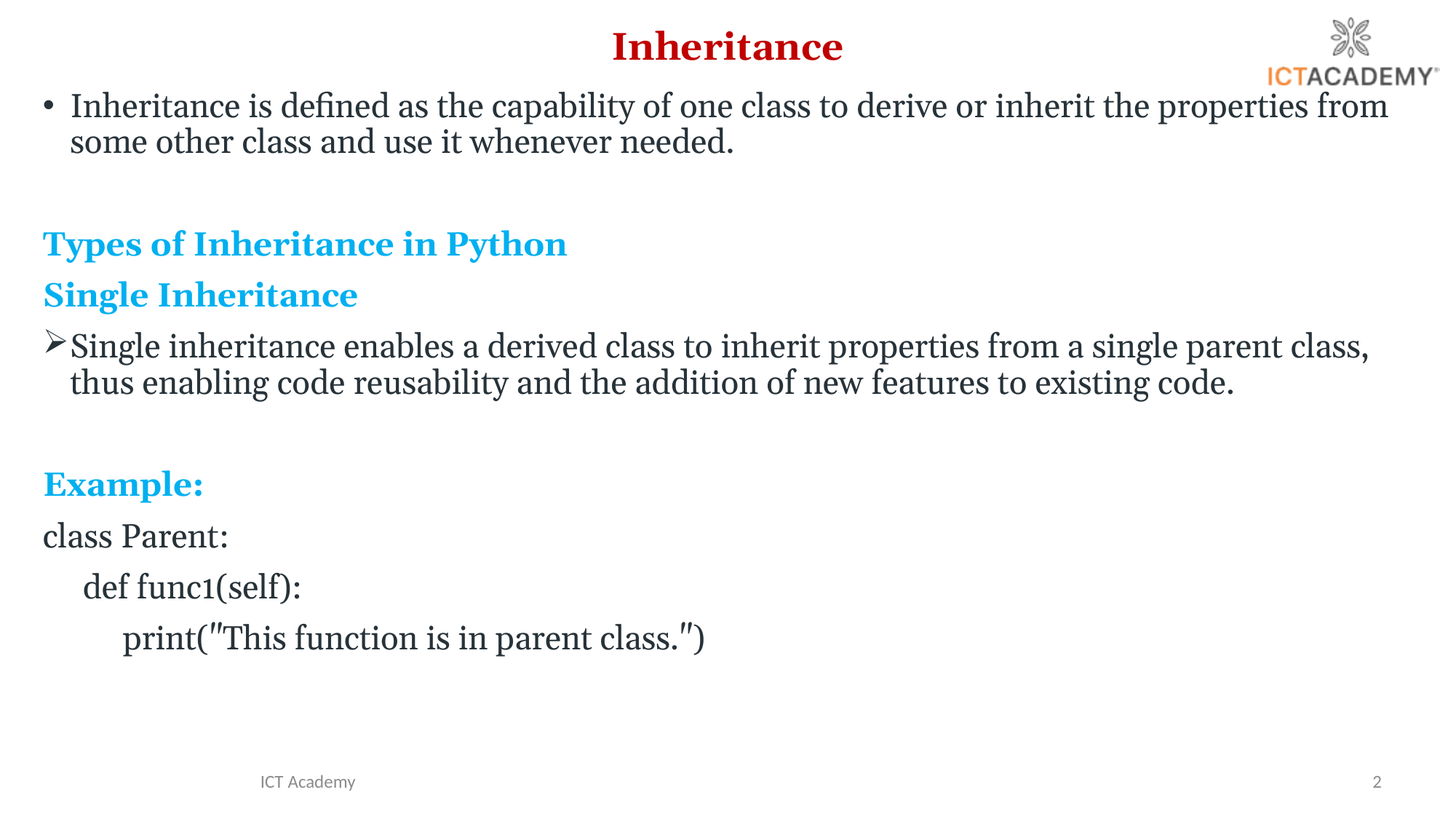

# Inheritance
Inheritance is defined as the capability of one class to derive or inherit the properties from some other class and use it whenever needed.

Types of Inheritance in Python
Single Inheritance
Single inheritance enables a derived class to inherit properties from a single parent class, thus enabling code reusability and the addition of new features to existing code.

Example:
class Parent:
     def func1(self):
          print("This function is in parent class.")

ICT Academy
2